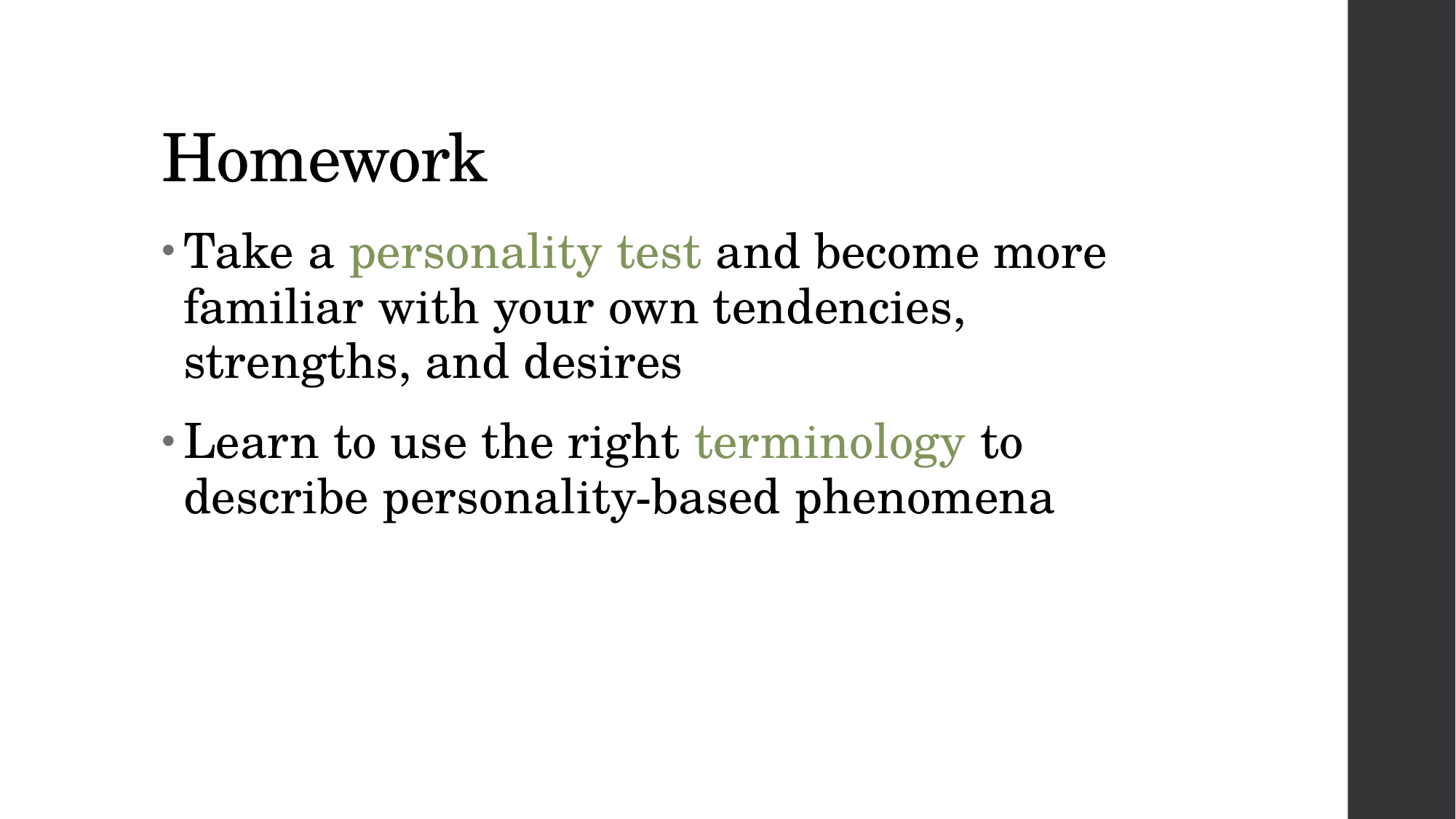

# Homework
Take a personality test and become more familiar with your own tendencies, strengths, and desires
Learn to use the right terminology to describe personality-based phenomena